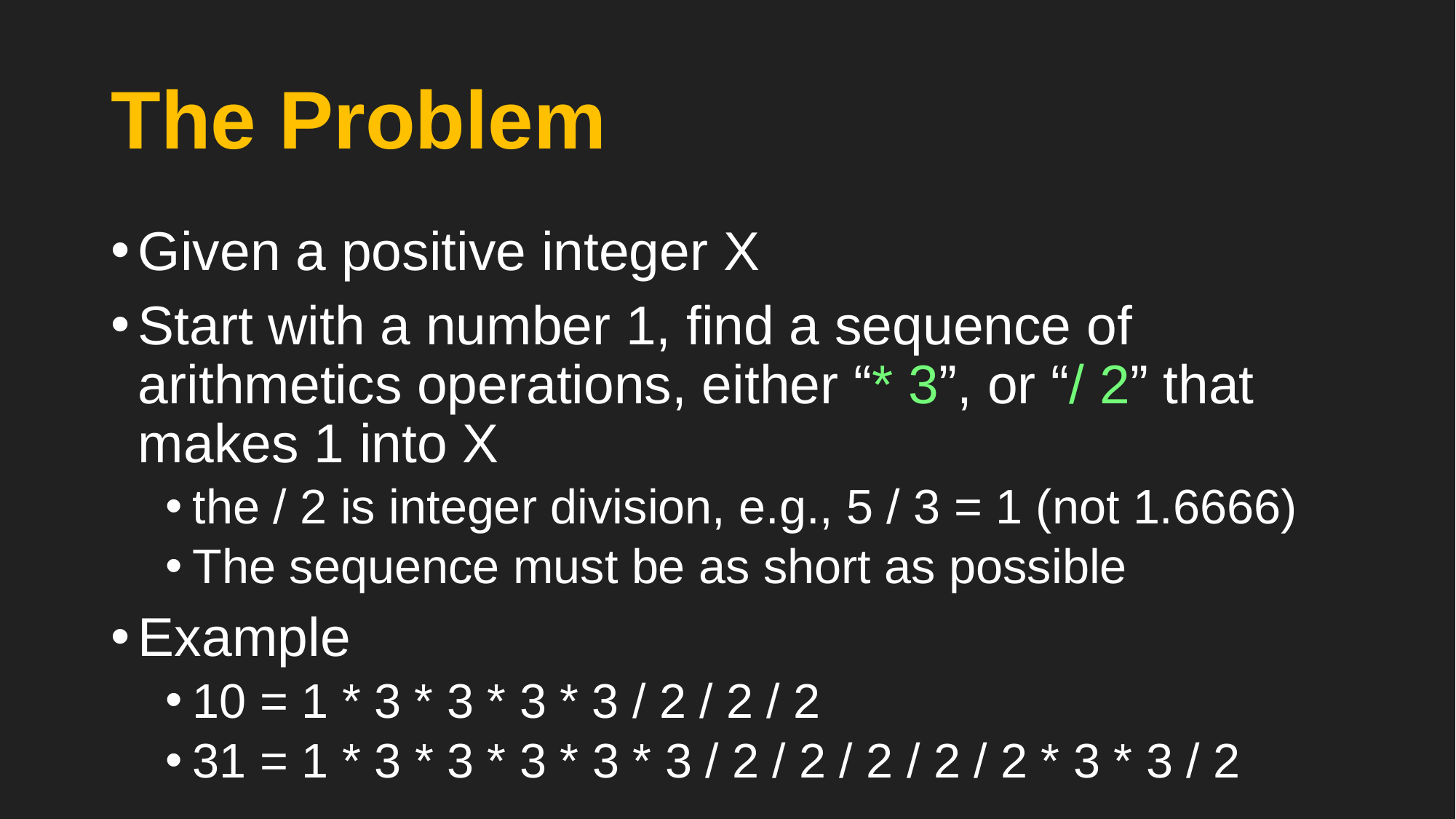

# The Problem
Given a positive integer X
Start with a number 1, find a sequence of arithmetics operations, either “* 3”, or “/ 2” that makes 1 into X
the / 2 is integer division, e.g., 5 / 3 = 1 (not 1.6666)
The sequence must be as short as possible
Example
10 = 1 * 3 * 3 * 3 * 3 / 2 / 2 / 2
31 = 1 * 3 * 3 * 3 * 3 * 3 / 2 / 2 / 2 / 2 / 2 * 3 * 3 / 2